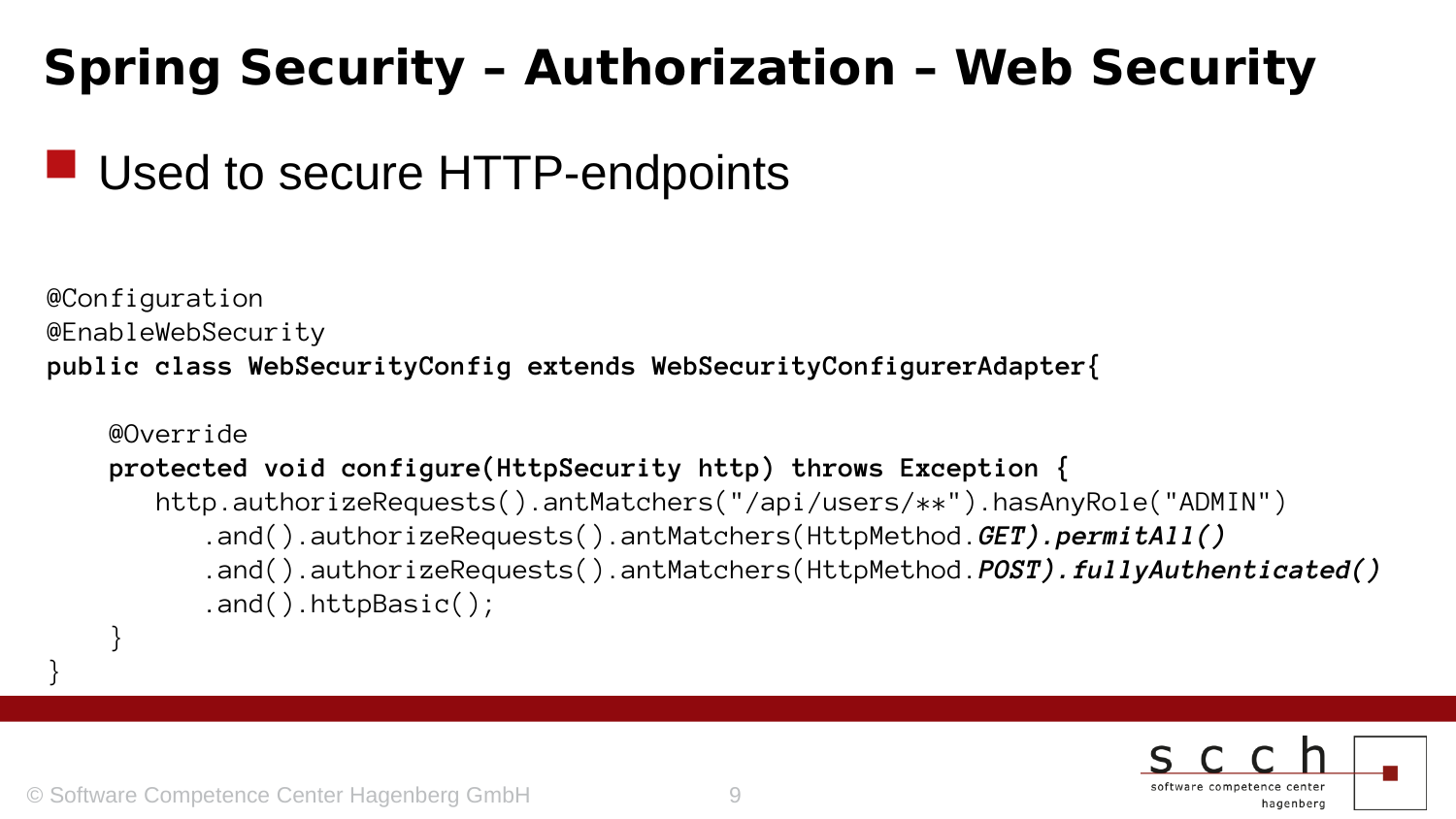

# Spring Security – Authorization – Web Security
Used to secure HTTP-endpoints
@Configuration
@EnableWebSecurity
public class WebSecurityConfig extends WebSecurityConfigurerAdapter{

    @Override
    protected void configure(HttpSecurity http) throws Exception {
       http.authorizeRequests().antMatchers("/api/users/**").hasAnyRole("ADMIN")
          .and().authorizeRequests().antMatchers(HttpMethod.GET).permitAll()
          .and().authorizeRequests().antMatchers(HttpMethod.POST).fullyAuthenticated()
          .and().httpBasic();
    }
}
© Software Competence Center Hagenberg GmbH
9